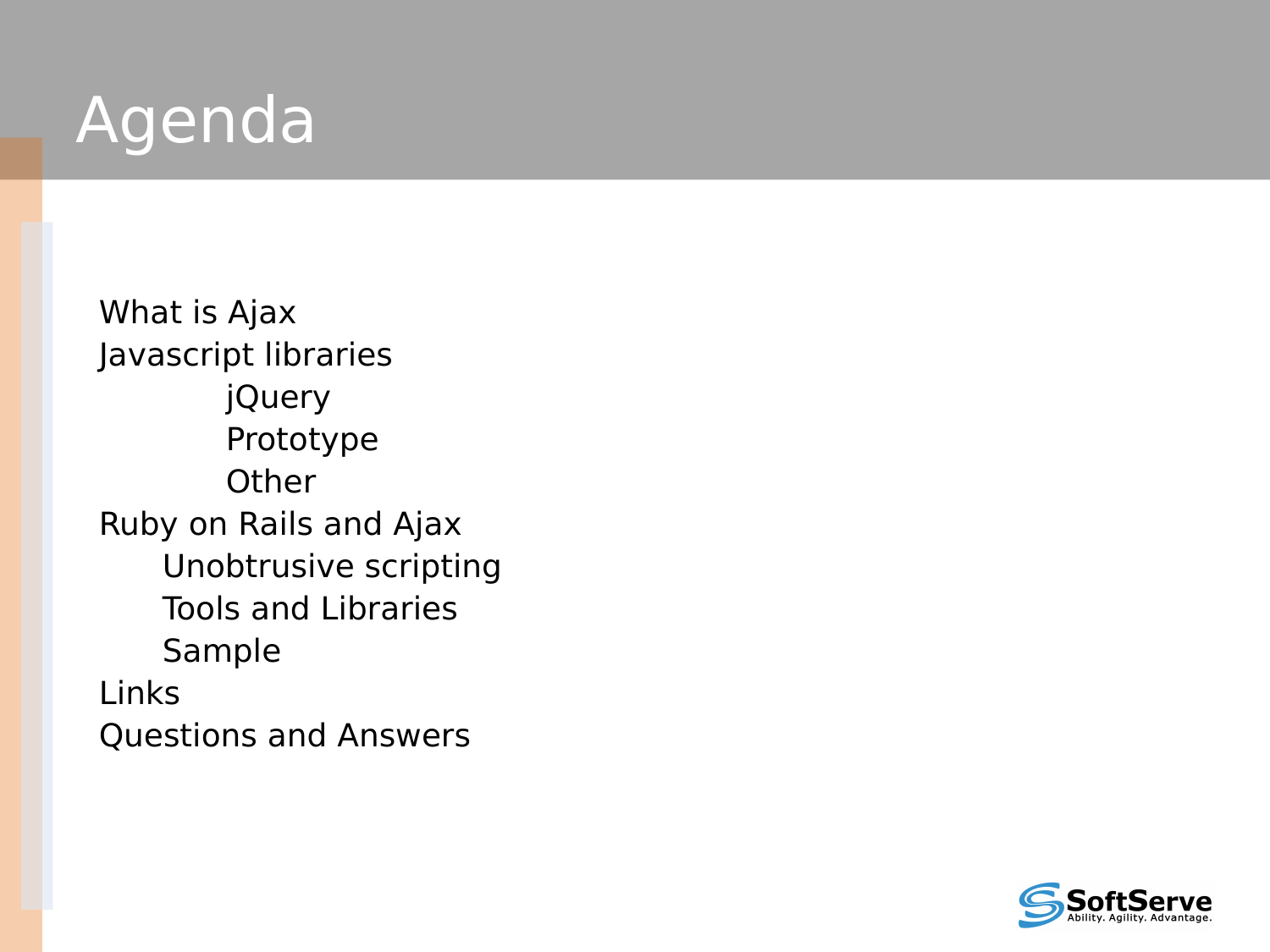

Agenda
What is Ajax
Javascript libraries
	jQuery
	Prototype
	Other
Ruby on Rails and Ajax
Unobtrusive scripting
Tools and Libraries
Sample
Links
Questions and Answers